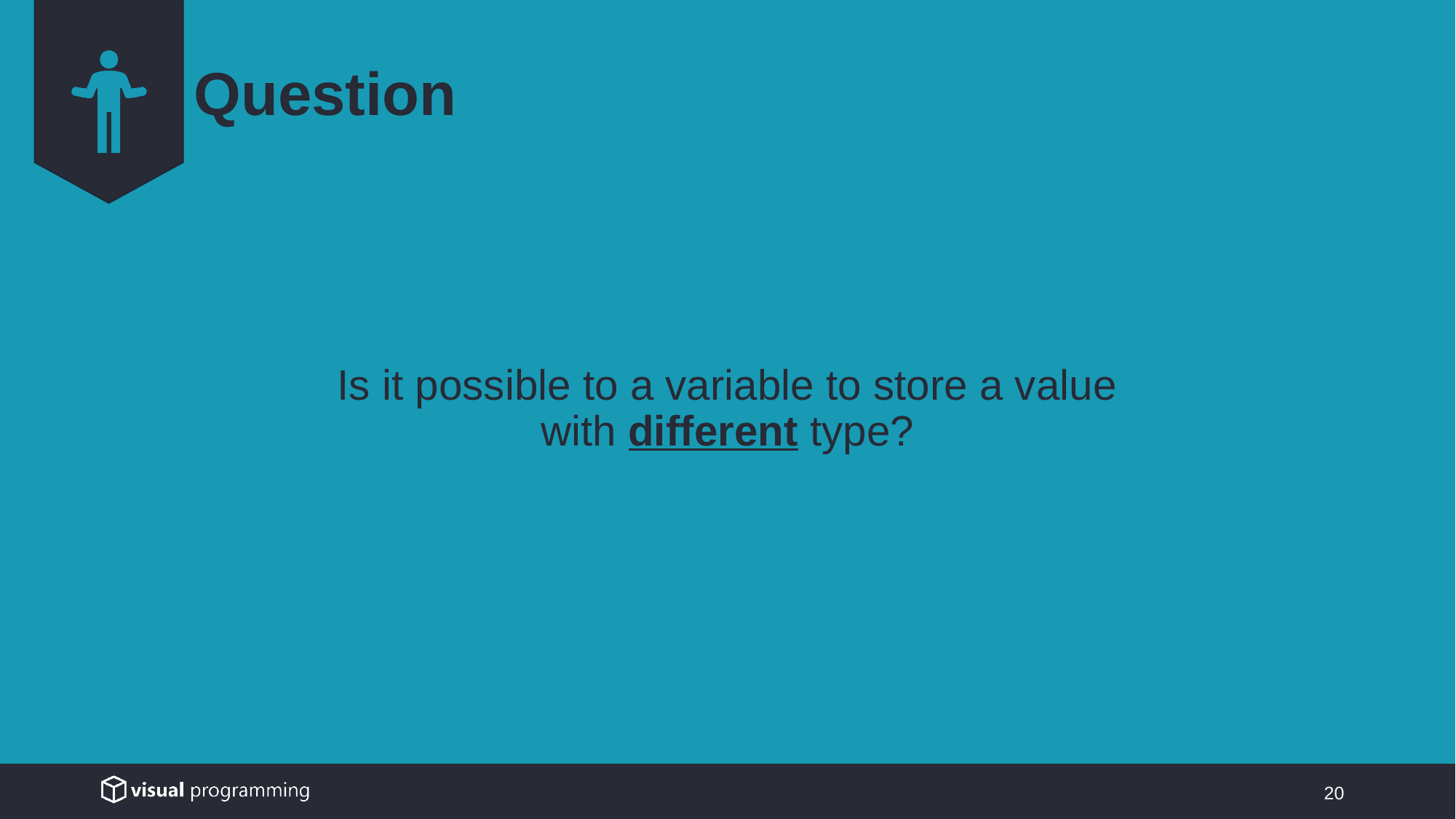

# Question
Is it possible to a variable to store a value
with different type?
20